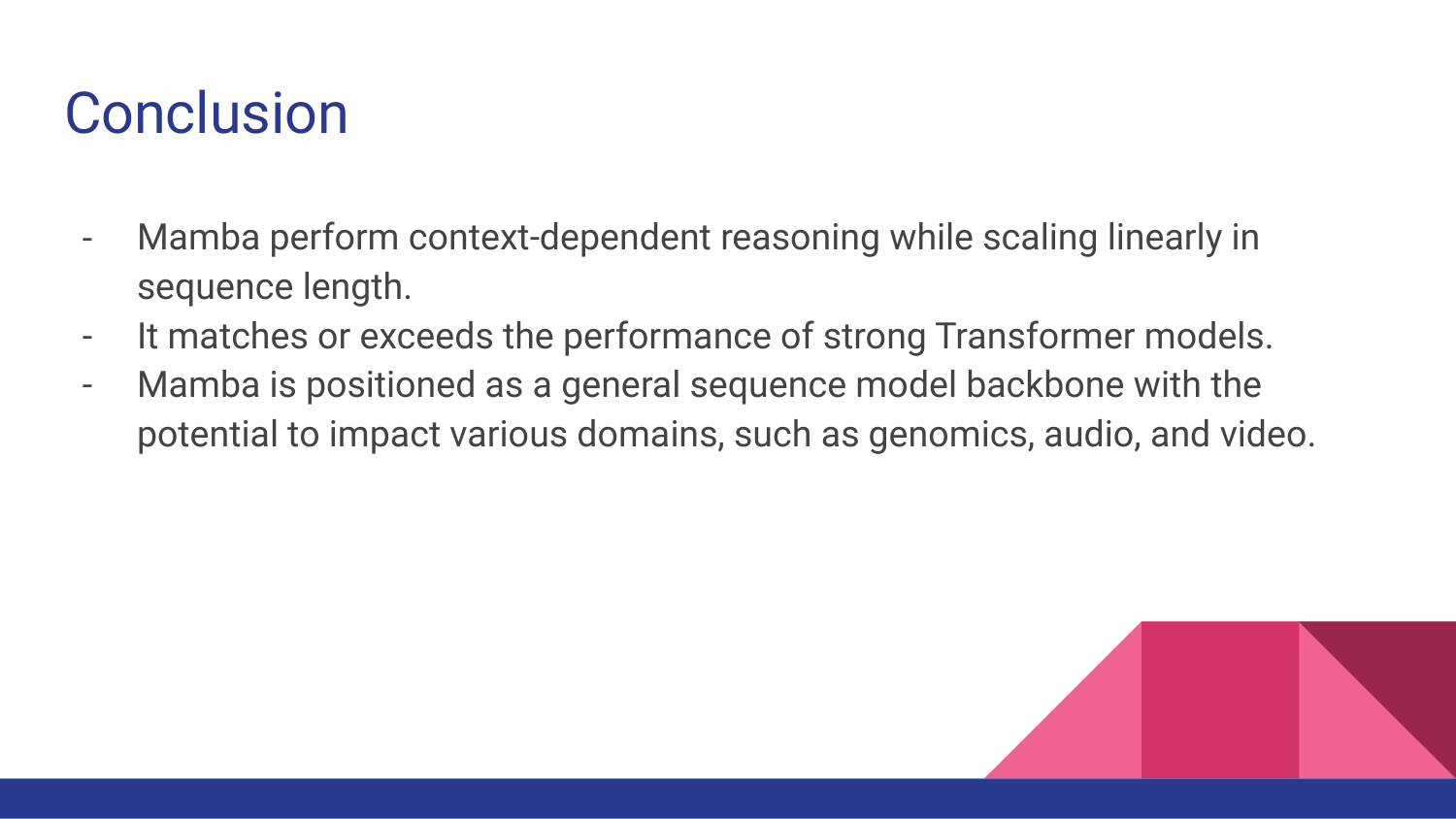

# Conclusion
Mamba perform context-dependent reasoning while scaling linearly in sequence length.
It matches or exceeds the performance of strong Transformer models.
Mamba is positioned as a general sequence model backbone with the potential to impact various domains, such as genomics, audio, and video.